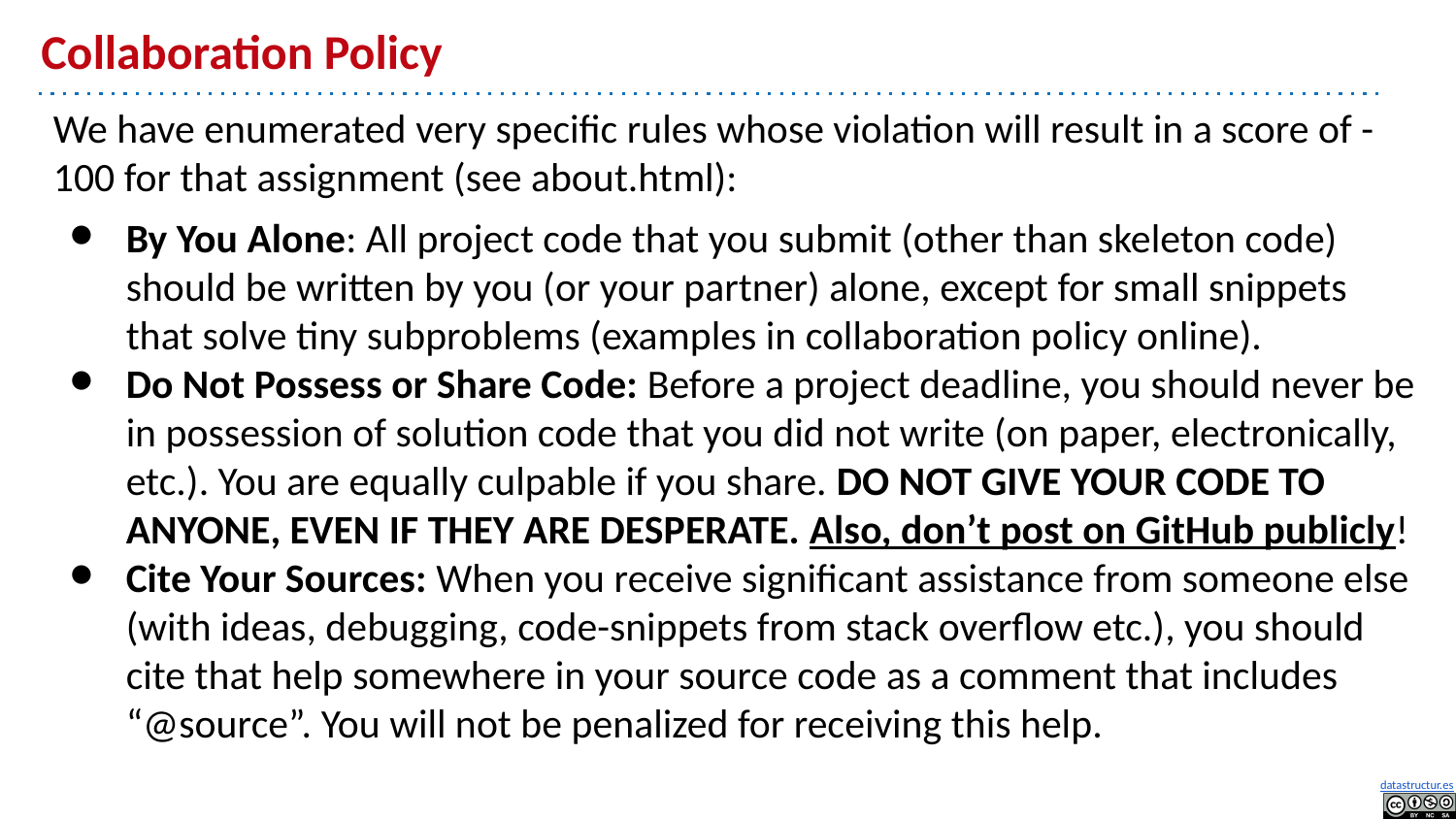

# Collaboration Policy
We have enumerated very specific rules whose violation will result in a score of -100 for that assignment (see about.html):
By You Alone: All project code that you submit (other than skeleton code) should be written by you (or your partner) alone, except for small snippets that solve tiny subproblems (examples in collaboration policy online).
Do Not Possess or Share Code: Before a project deadline, you should never be in possession of solution code that you did not write (on paper, electronically, etc.). You are equally culpable if you share. DO NOT GIVE YOUR CODE TO ANYONE, EVEN IF THEY ARE DESPERATE. Also, don’t post on GitHub publicly!
Cite Your Sources: When you receive significant assistance from someone else (with ideas, debugging, code-snippets from stack overflow etc.), you should cite that help somewhere in your source code as a comment that includes “@source”. You will not be penalized for receiving this help.